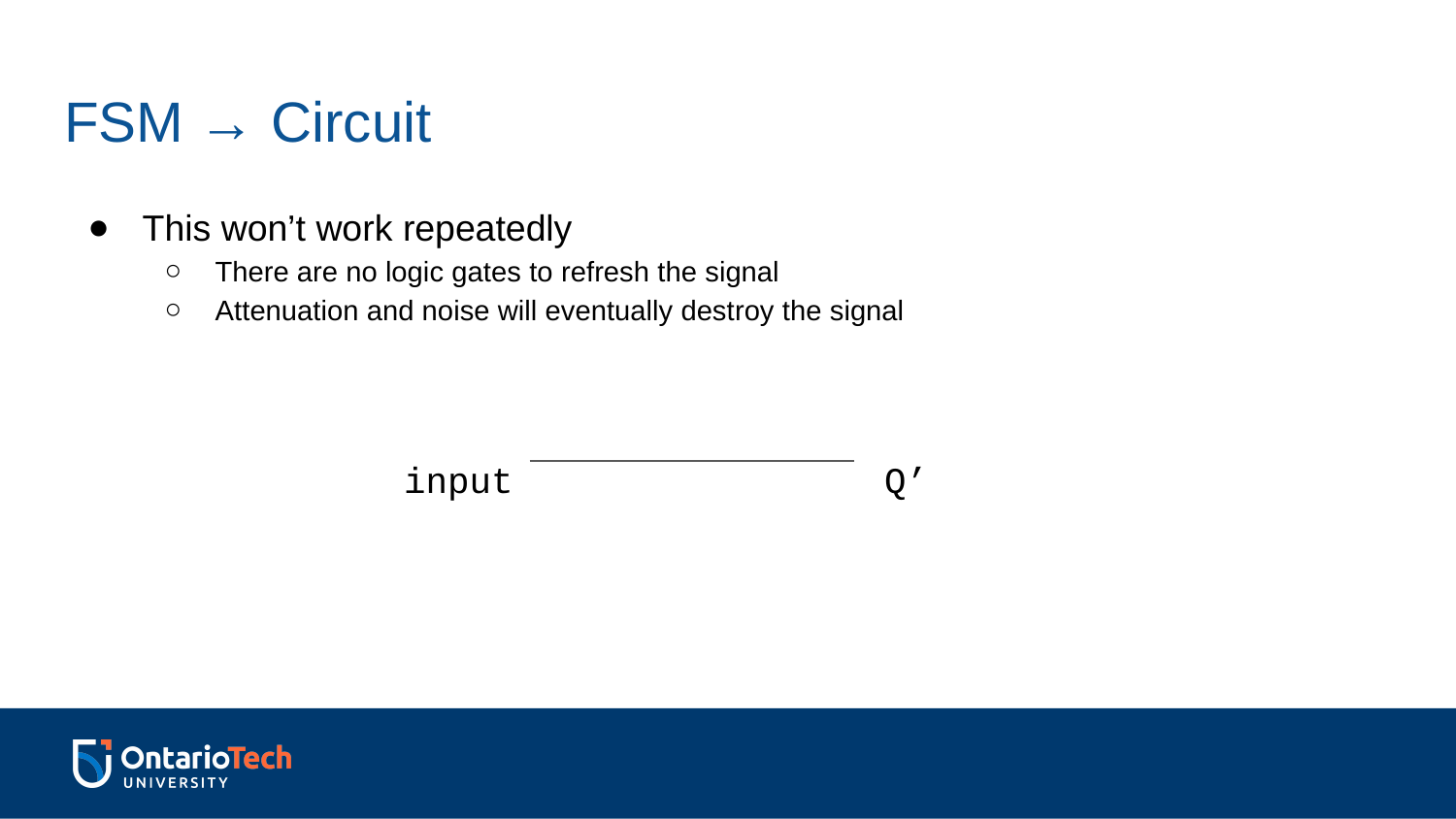

# FSM → Circuit
This won’t work repeatedly
There are no logic gates to refresh the signal
Attenuation and noise will eventually destroy the signal

input                 Q’